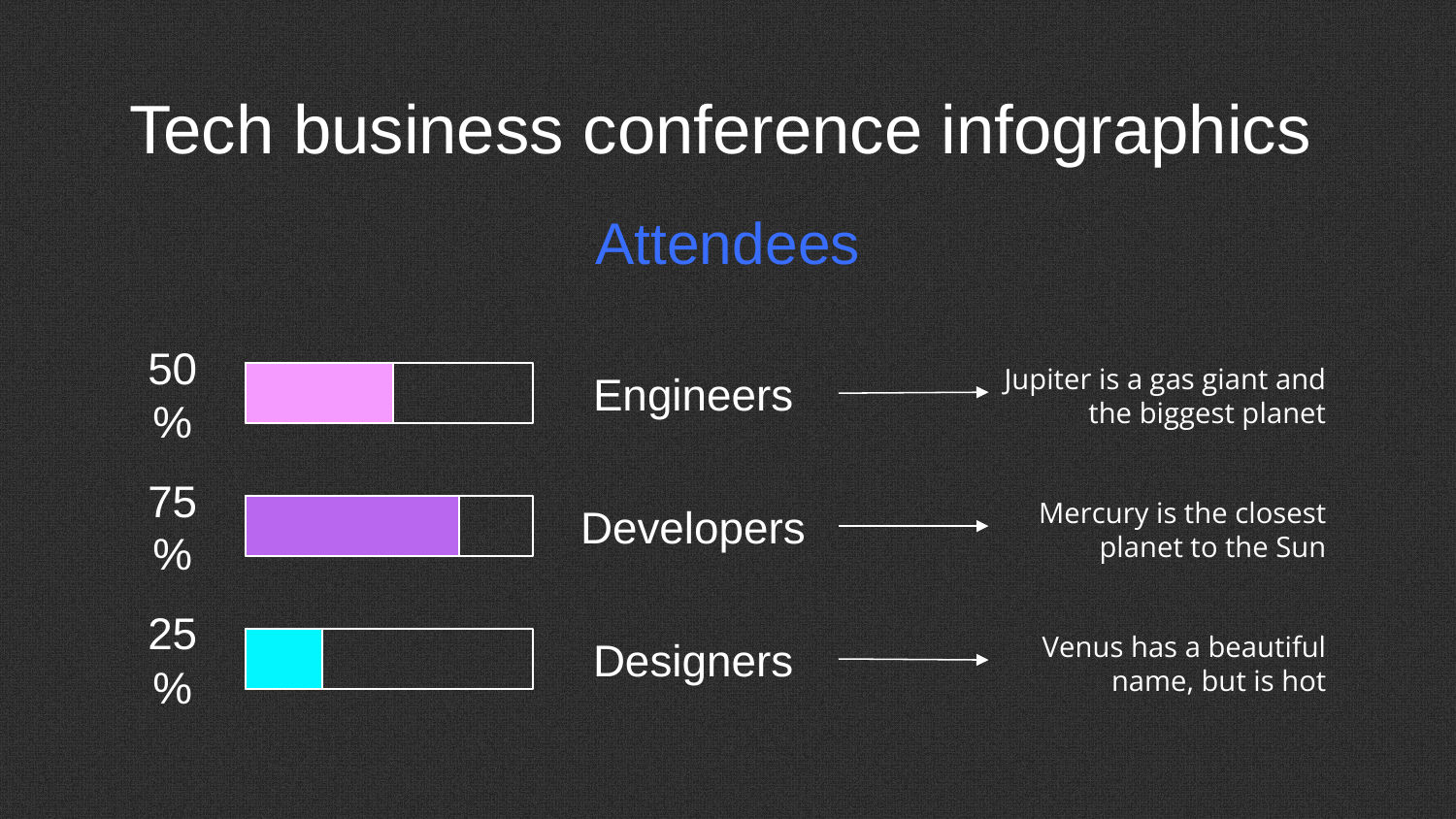

# Tech business conference infographics
Attendees
Jupiter is a gas giant and the biggest planet
50%
Engineers

Mercury is the closest planet to the Sun
Developers
75%

Venus has a beautiful name, but is hot
Designers
25%